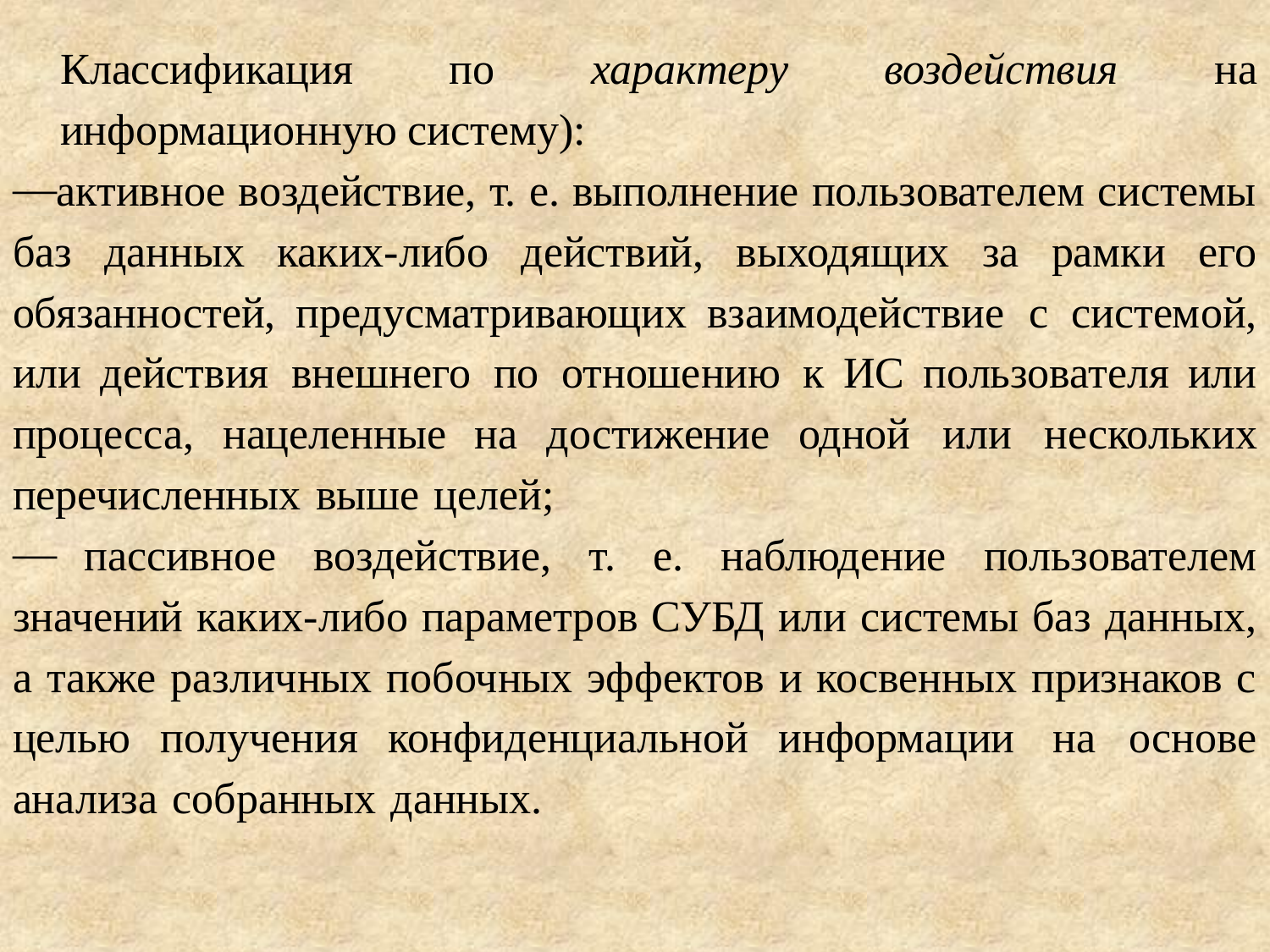

Классификация по характеру воздействия на информационную систему):
активное воздействие, т. е. выполнение пользователем системы баз данных каких-либо действий, выходящих за рамки его обязанностей, предусматривающих взаимодействие с системой, или действия внешнего по отношению к ИС пользователя или процесса, нацеленные на достижение одной или нескольких перечисленных выше целей;
	пассивное воздействие, т. е. наблюдение пользователем значений каких-либо параметров СУБД или системы баз данных, а также различных побочных эффектов и косвенных признаков с целью получения конфиденциальной информации на основе анализа собранных данных.